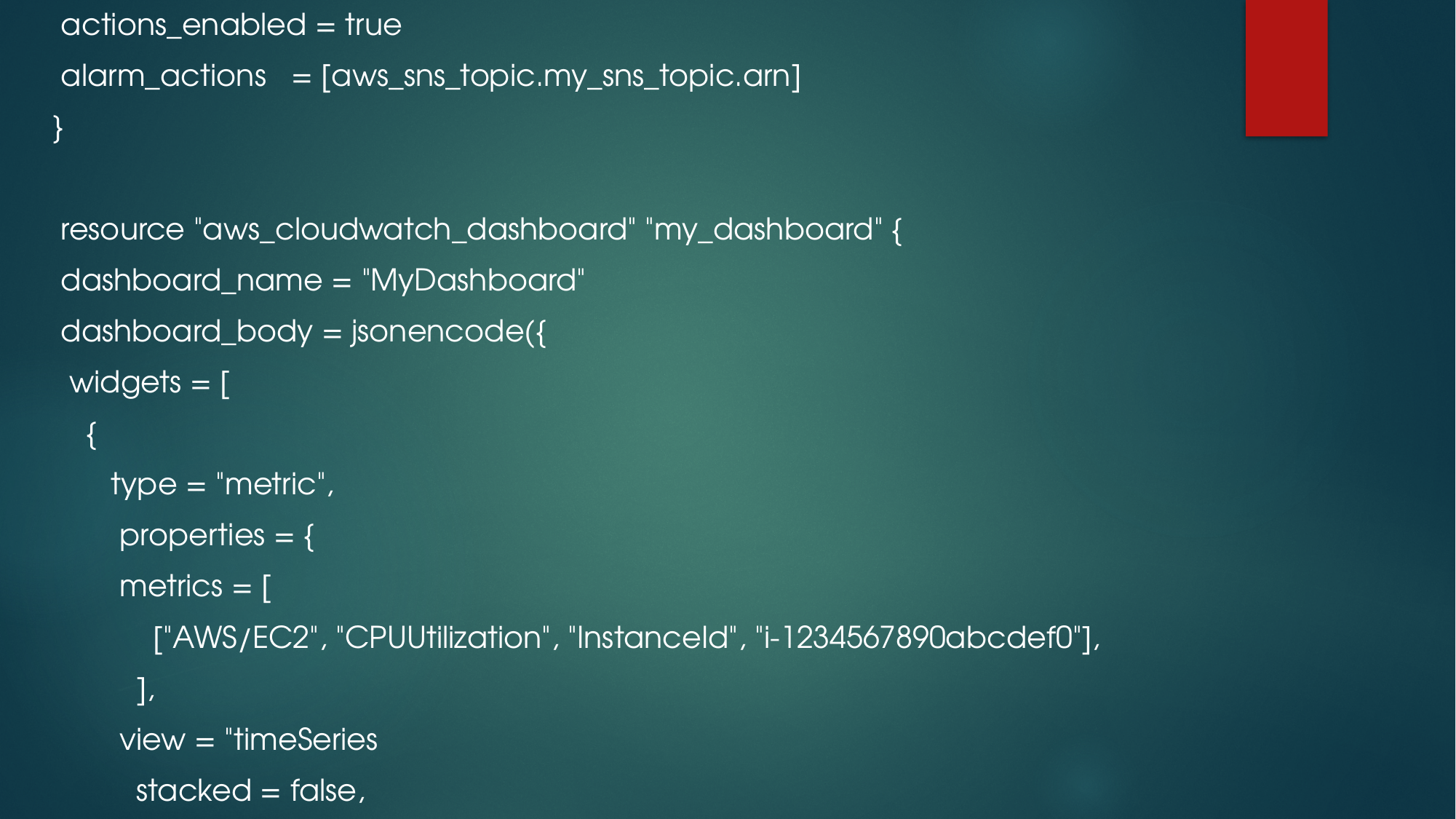

actions_enabled = true
      alarm_actions   = [aws_sns_topic.my_sns_topic.arn]
     }

      resource "aws_cloudwatch_dashboard" "my_dashboard" {
      dashboard_name = "MyDashboard"
      dashboard_body = jsonencode({
       widgets = [
         {
            type = "metric",
             properties = {
             metrics = [
                 ["AWS/EC2", "CPUUtilization", "InstanceId", "i-1234567890abcdef0"],
               ],
             view = "timeSeries
               stacked = false,